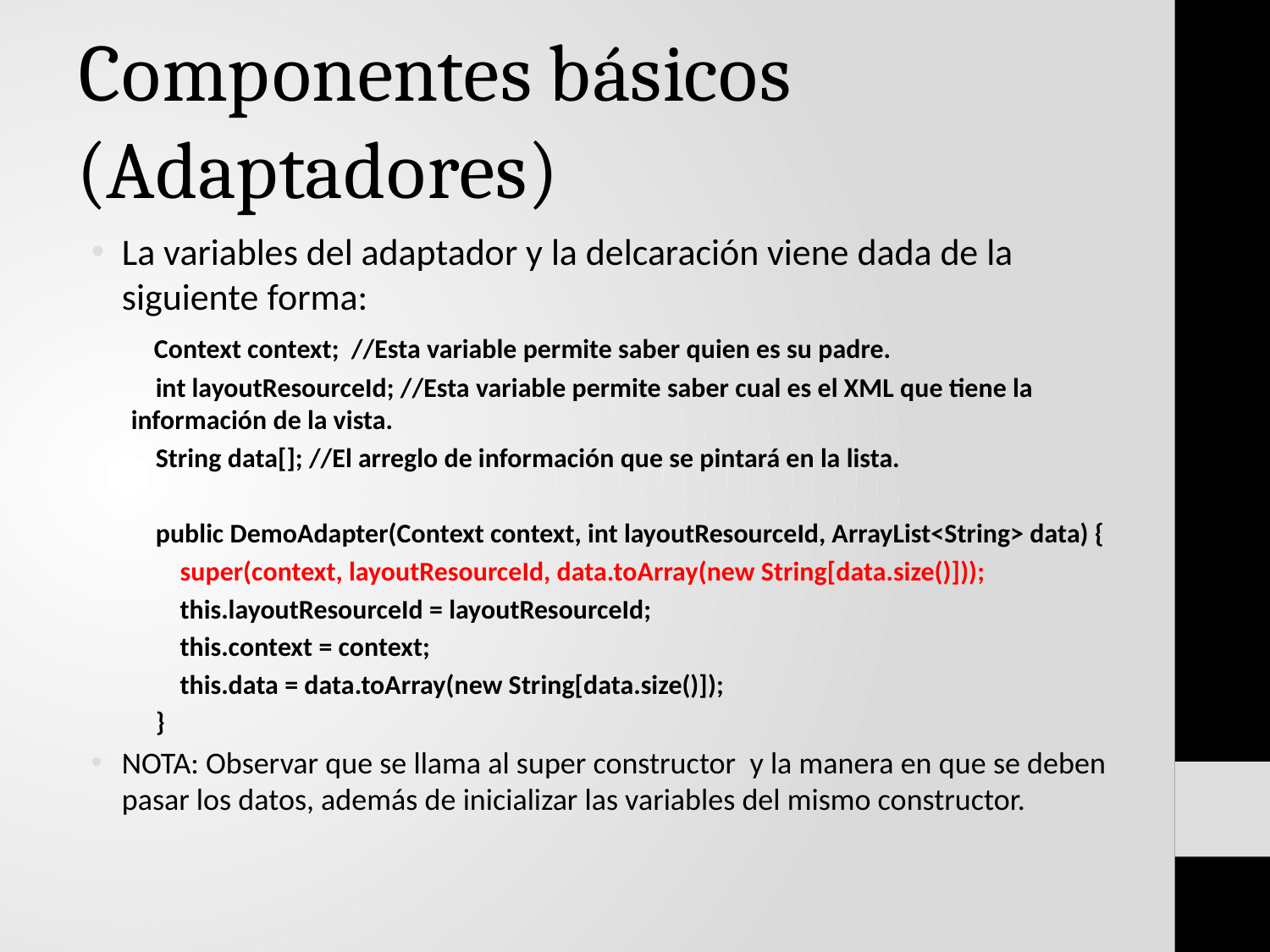

# Componentes básicos (Adaptadores)
La variables del adaptador y la delcaración viene dada de la siguiente forma:
   Context context;  //Esta variable permite saber quien es su padre.
    int layoutResourceId; //Esta variable permite saber cual es el XML que tiene la información de la vista.
    String data[]; //El arreglo de información que se pintará en la lista.

    public DemoAdapter(Context context, int layoutResourceId, ArrayList<String> data) {
        super(context, layoutResourceId, data.toArray(new String[data.size()]));
        this.layoutResourceId = layoutResourceId;
        this.context = context;
        this.data = data.toArray(new String[data.size()]);
    }
NOTA: Observar que se llama al super constructor  y la manera en que se deben pasar los datos, además de inicializar las variables del mismo constructor.